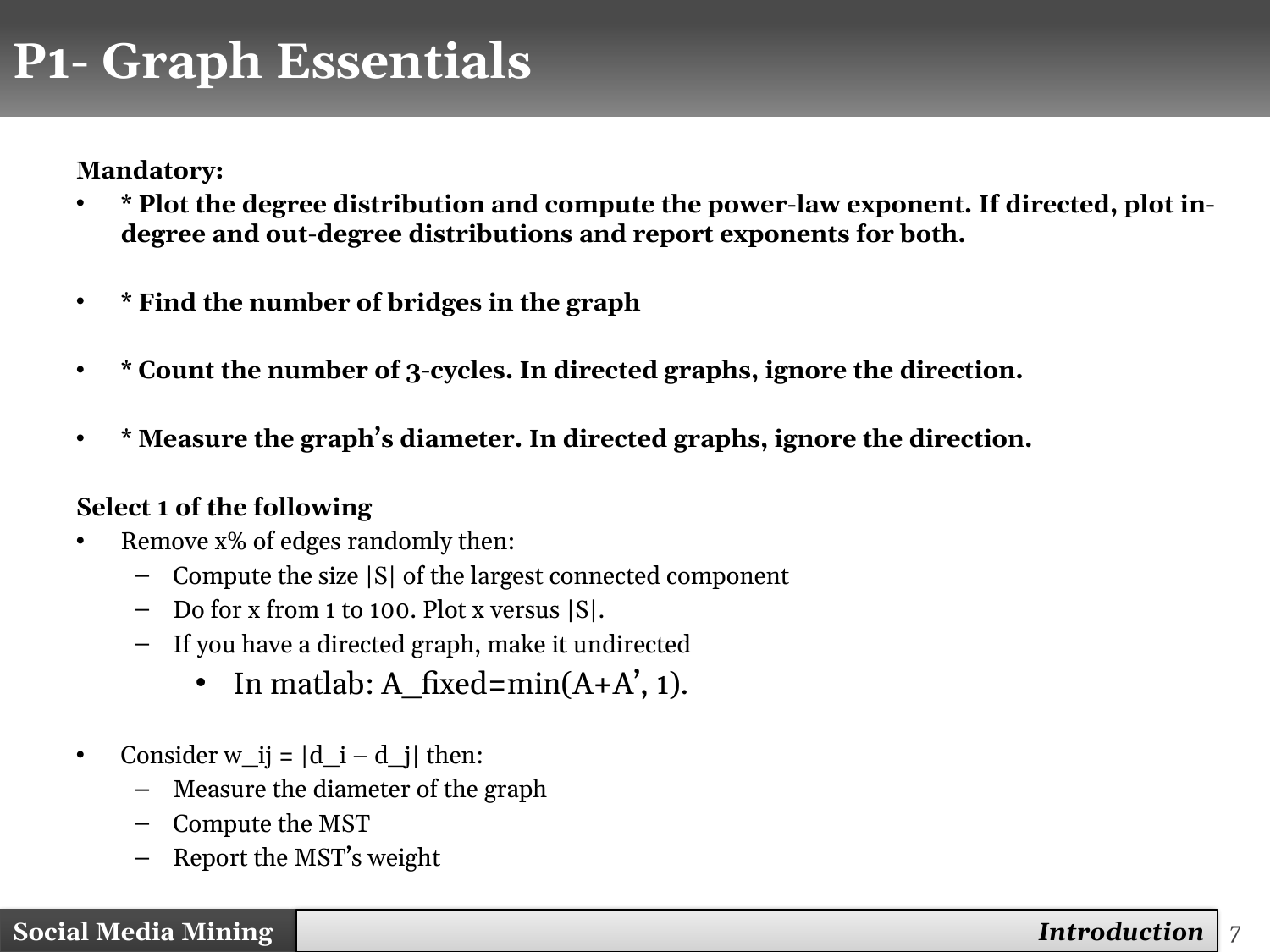

# P1- Graph Essentials
Mandatory:
* Plot the degree distribution and compute the power-law exponent. If directed, plot in-degree and out-degree distributions and report exponents for both.

* Find the number of bridges in the graph

* Count the number of 3-cycles. In directed graphs, ignore the direction.

* Measure the graph’s diameter. In directed graphs, ignore the direction.

Select 1 of the following
Remove x% of edges randomly then:
Compute the size |S| of the largest connected component
Do for x from 1 to 100. Plot x versus |S|.
If you have a directed graph, make it undirected
In matlab: A_fixed=min(A+A’, 1).

Consider w_ij = |d_i – d_j| then:
Measure the diameter of the graph
Compute the MST
Report the MST’s weight